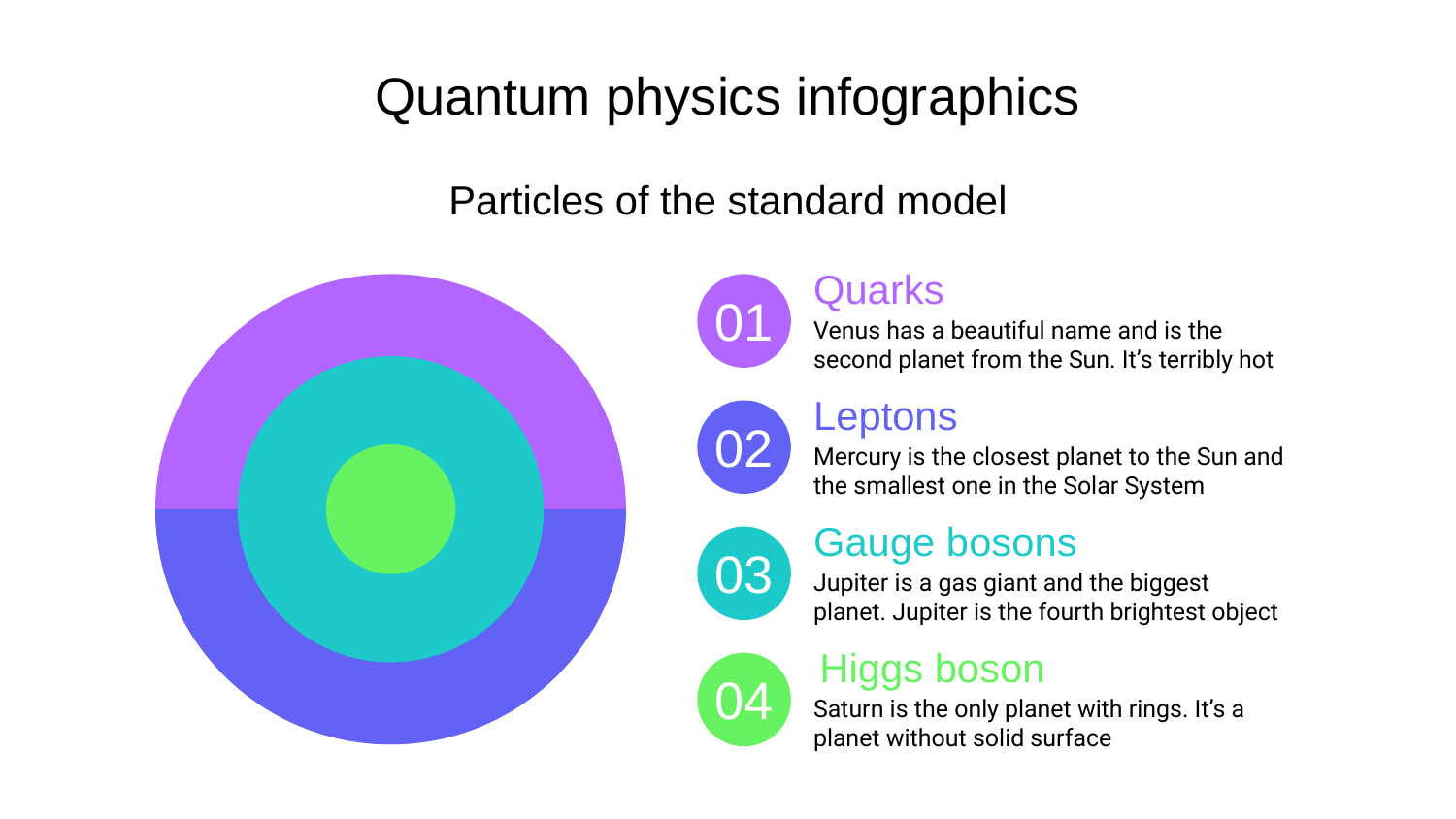

# Quantum physics infographics
Particles of the standard model
Quarks
01
Venus has a beautiful name and is the
second planet from the Sun. It’s terribly hot

Leptons
02
Mercury is the closest planet to the Sun and the smallest one in the Solar System

Gauge bosons
03
Jupiter is a gas giant and the biggest planet. Jupiter is the fourth brightest object
Higgs boson
04
Saturn is the only planet with rings. It’s a planet without solid surface